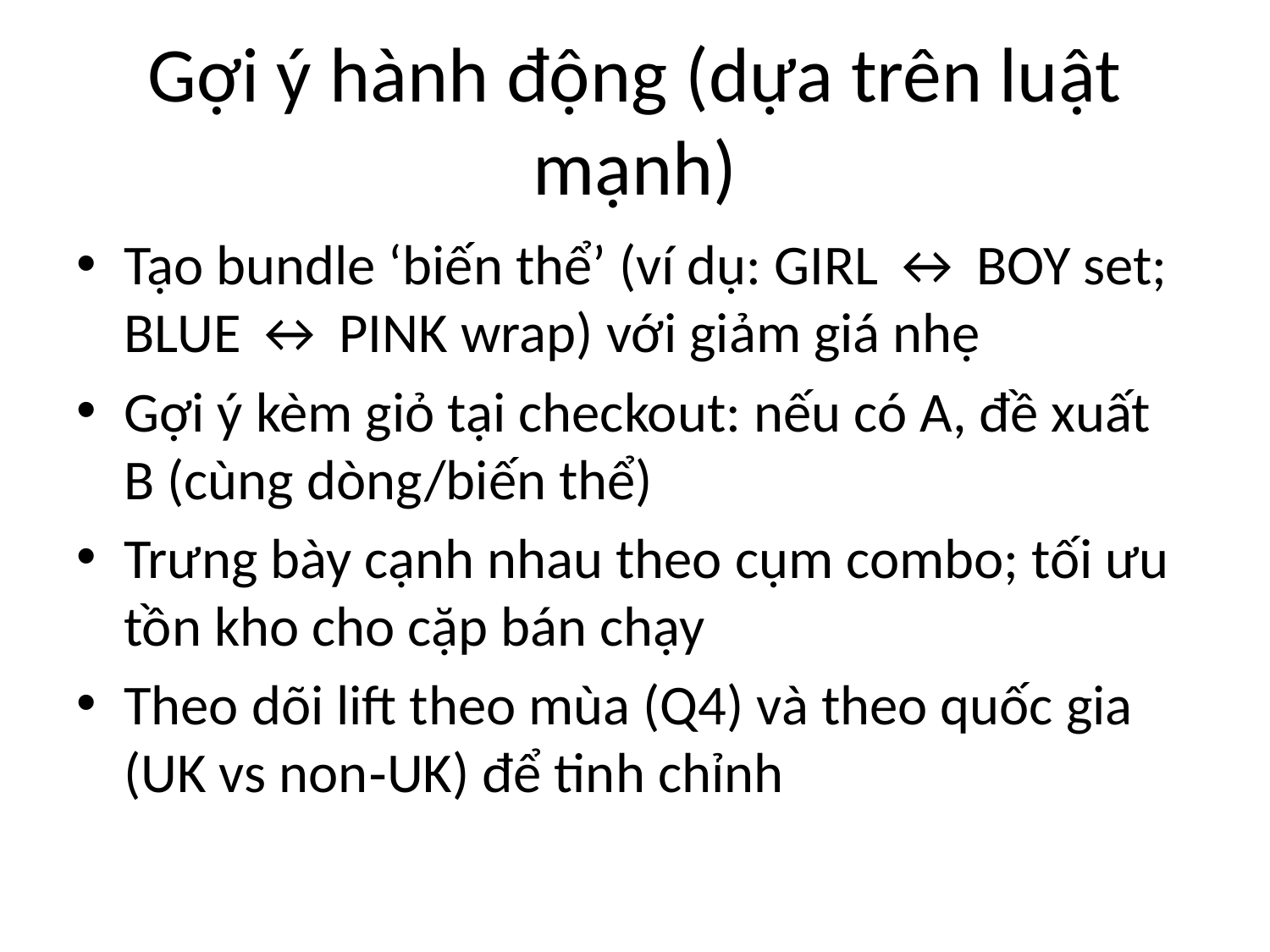

# Gợi ý hành động (dựa trên luật mạnh)
Tạo bundle ‘biến thể’ (ví dụ: GIRL ↔ BOY set; BLUE ↔ PINK wrap) với giảm giá nhẹ
Gợi ý kèm giỏ tại checkout: nếu có A, đề xuất B (cùng dòng/biến thể)
Trưng bày cạnh nhau theo cụm combo; tối ưu tồn kho cho cặp bán chạy
Theo dõi lift theo mùa (Q4) và theo quốc gia (UK vs non‑UK) để tinh chỉnh